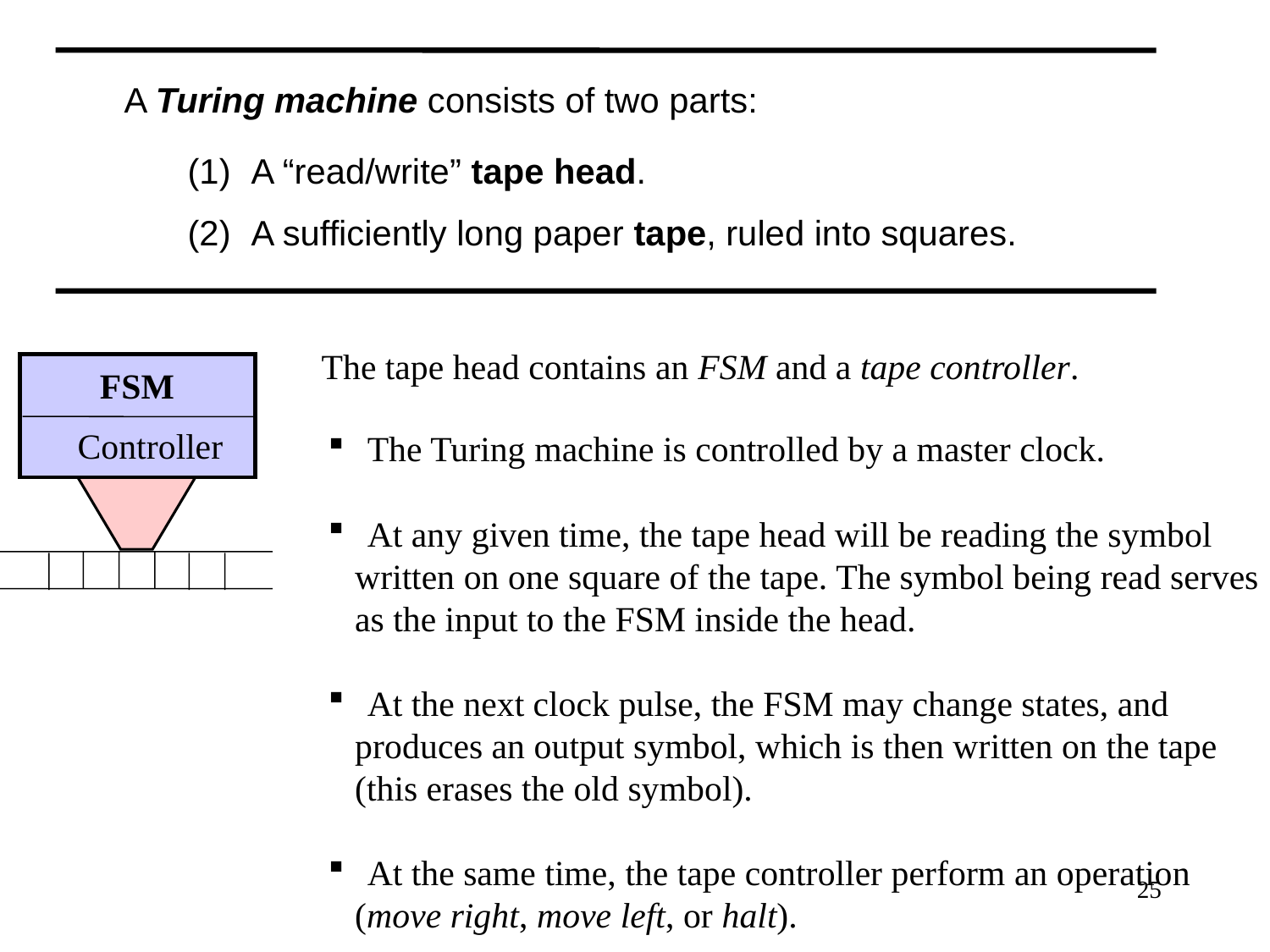

A Turing machine consists of two parts:

A “read/write” tape head.

A sufficiently long paper tape, ruled into squares.

The tape head contains an FSM and a tape controller.

FSM

Controller

 The Turing machine is controlled by a master clock.

 At any given time, the tape head will be reading the symbol
   written on one square of the tape. The symbol being read serves
   as the input to the FSM inside the head.

 At the next clock pulse, the FSM may change states, and
   produces an output symbol, which is then written on the tape
   (this erases the old symbol).

 At the same time, the tape controller perform an operation
   (move right, move left, or halt).
25